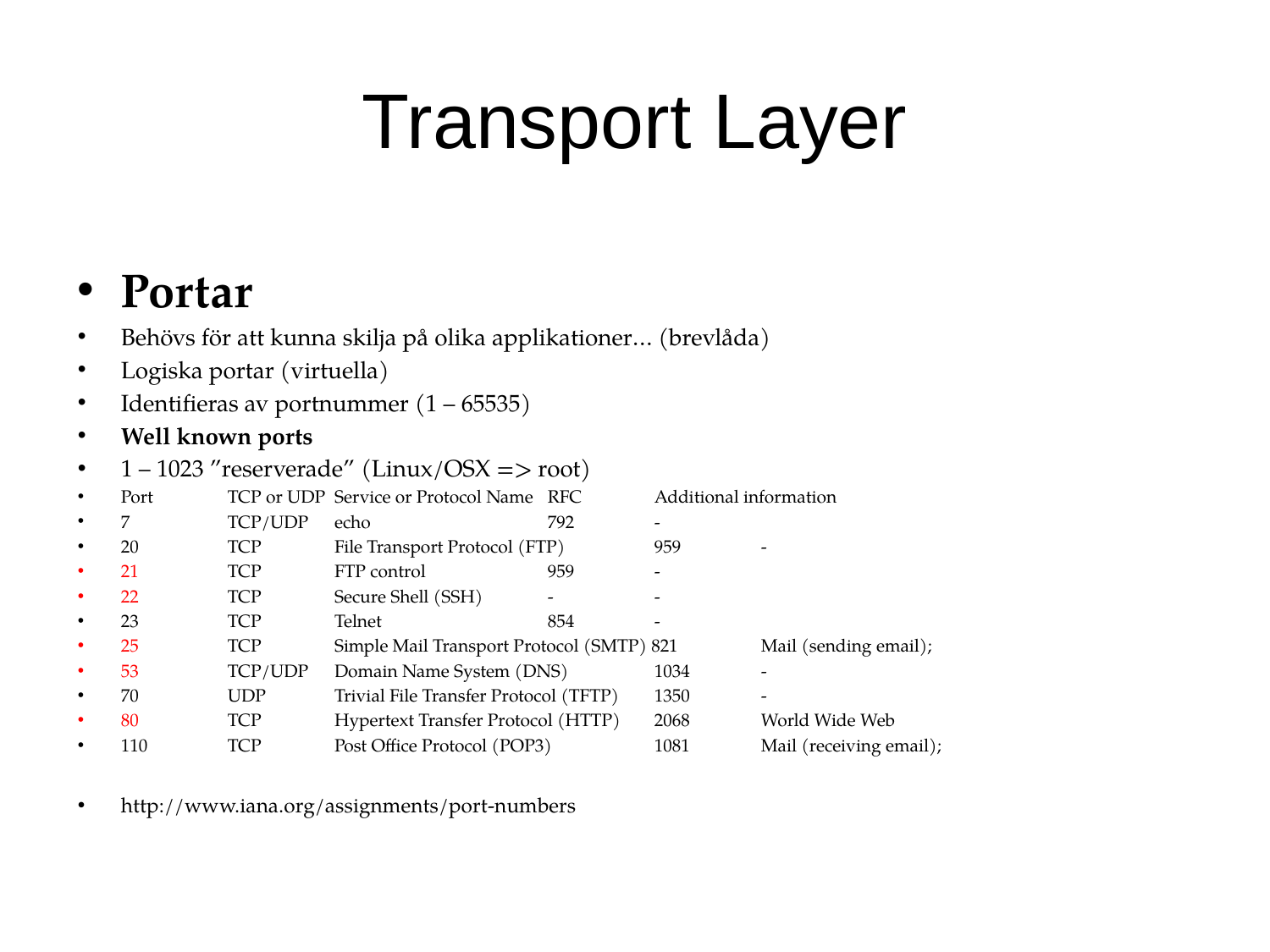

# Transport Layer
Portar
Behövs för att kunna skilja på olika applikationer… (brevlåda)
Logiska portar (virtuella)
Identifieras av portnummer (1 – 65535)
Well known ports
1 – 1023 ”reserverade” (Linux/OSX => root)
Port  	TCP or UDP  	Service or Protocol Name  	RFC 	Additional information
7 		TCP/UDP 		echo 			792 	-
20 		TCP 		File Transport Protocol (FTP) 	959 	-
21 		TCP 		FTP control 			959 	-
22 		TCP 		Secure Shell (SSH) 		- 	-
23 		TCP 		Telnet 			854 	-
25 		TCP 		Simple Mail Transport Protocol (SMTP) 821 	Mail (sending email);
53 		TCP/UDP 		Domain Name System (DNS) 	1034 	-
70 		UDP 		Trivial File Transfer Protocol (TFTP) 	1350 	-
80 		TCP 		Hypertext Transfer Protocol (HTTP) 	2068 	World Wide Web
110 		TCP 		Post Office Protocol (POP3) 	1081 	Mail (receiving email);

http://www.iana.org/assignments/port-numbers